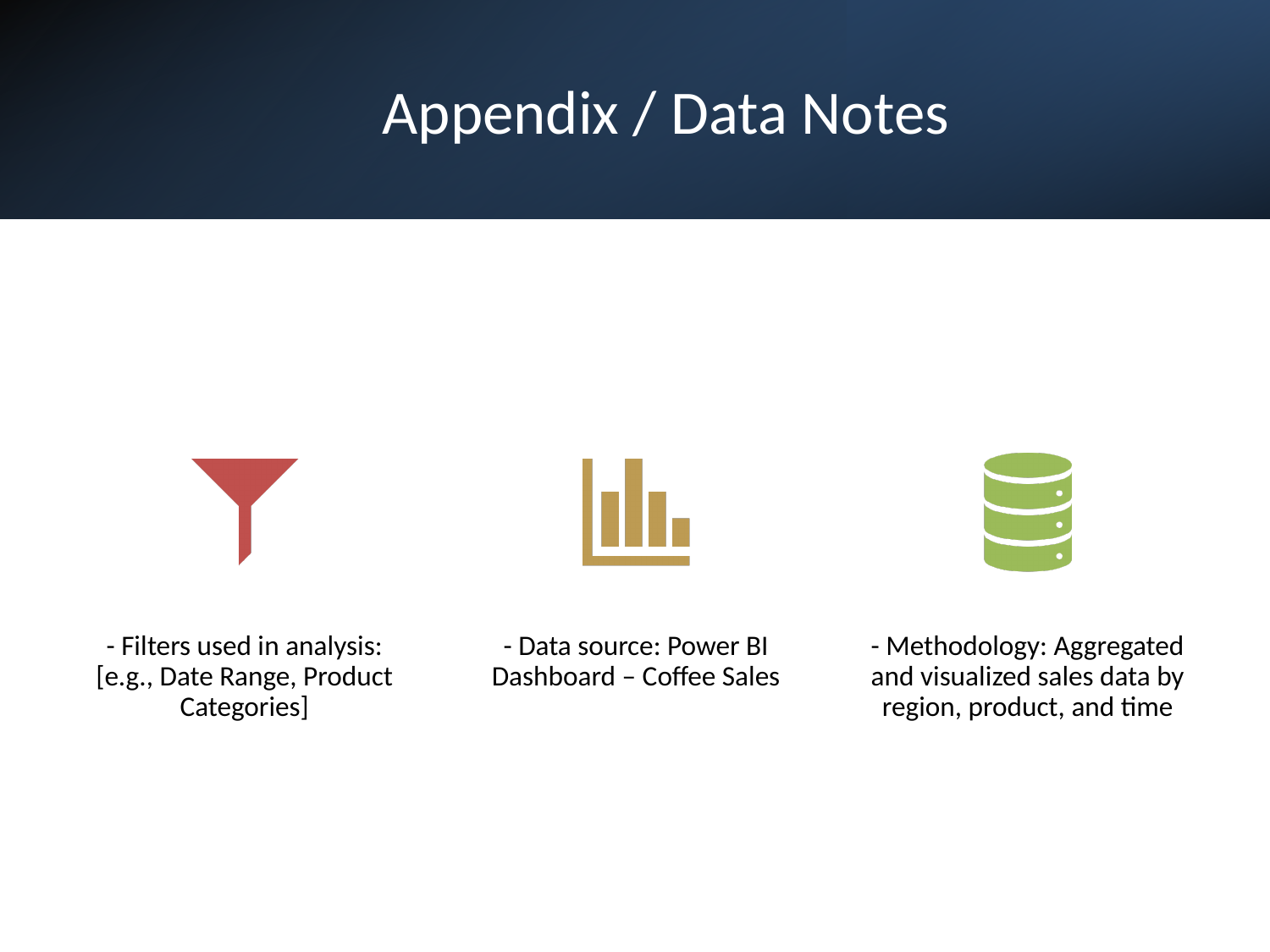

# Appendix / Data Notes
- Filters used in analysis: [e.g., Date Range, Product Categories]
- Data source: Power BI Dashboard – Coffee Sales
- Methodology: Aggregated and visualized sales data by region, product, and time